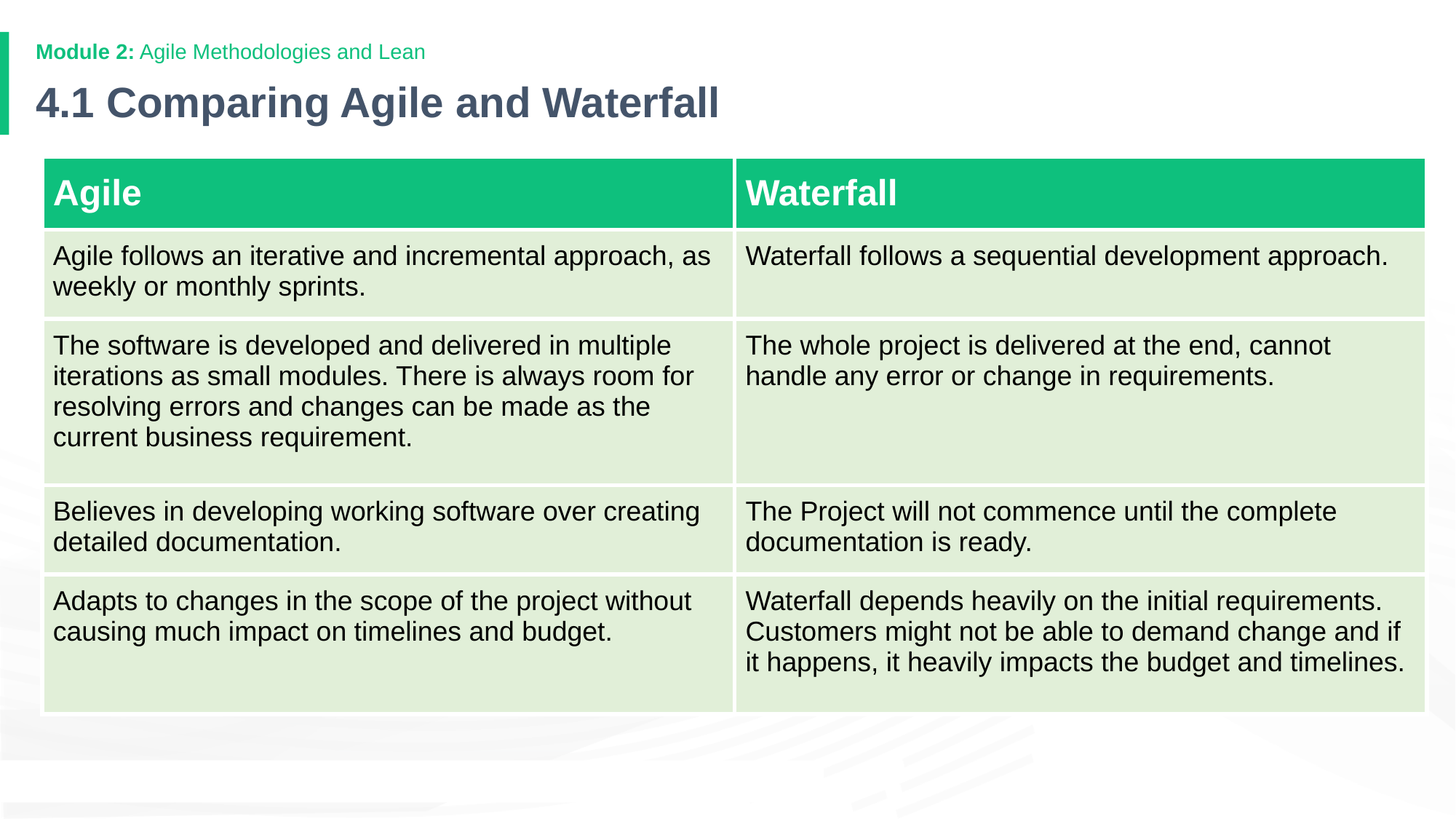

# 4.1 Comparing Agile and Waterfall

| Agile | Waterfall |
| --- | --- |
| Agile follows an iterative and incremental approach, as weekly or monthly sprints. | Waterfall follows a sequential development approach. |
| The software is developed and delivered in multiple iterations as small modules. There is always room for resolving errors and changes can be made as the current business requirement. | The whole project is delivered at the end, cannot handle any error or change in requirements. |
| Believes in developing working software over creating detailed documentation. | The Project will not commence until the complete documentation is ready. |
| Adapts to changes in the scope of the project without causing much impact on timelines and budget. | Waterfall depends heavily on the initial requirements. Customers might not be able to demand change and if it happens, it heavily impacts the budget and timelines. |